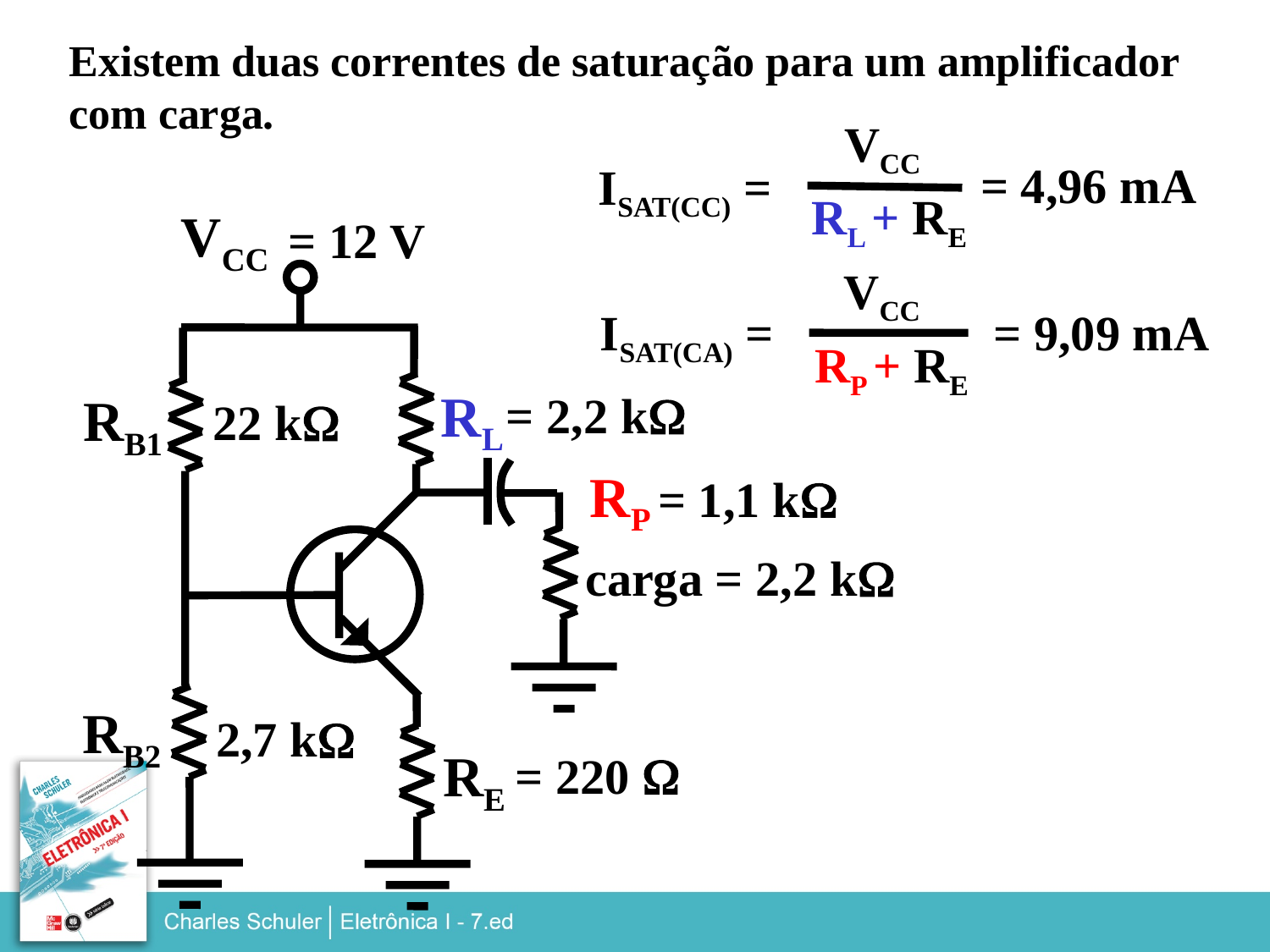

Existem duas correntes de saturação para um amplificador
com carga.
VCC
RL + RE

= 4,96 mA
ISAT(CC) =
VCC
= 12 V
VCC
RP + RE

ISAT(CA) =
= 9,09 mA

RL
= 2,2 kΩ
RB1

22 kΩ
RP = 1,1 kΩ

carga = 2,2 kΩ

RB2

2,7 kΩ

RE
= 220 Ω